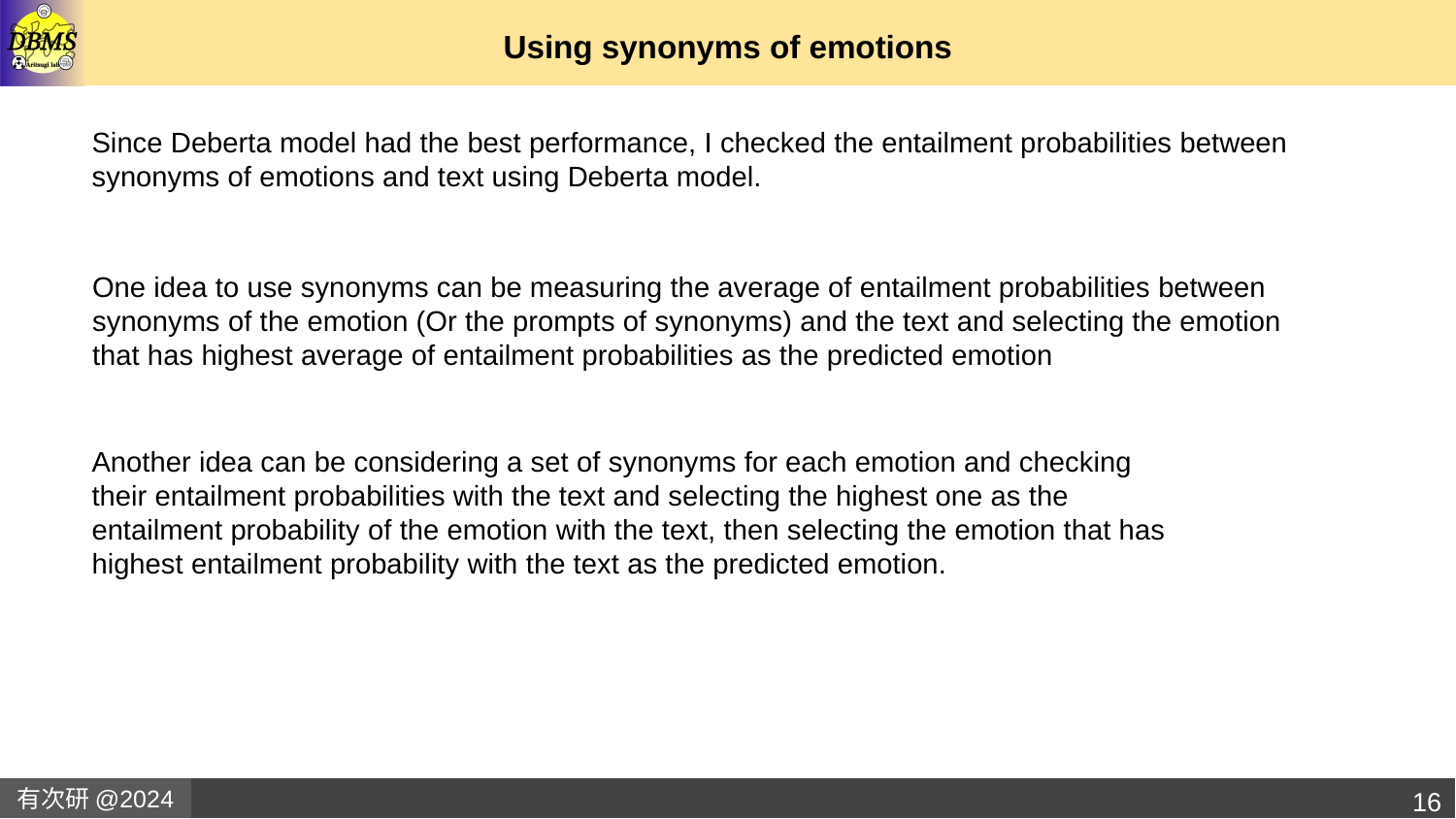

# Using synonyms of emotions
Since Deberta model had the best performance, I checked the entailment probabilities between synonyms of emotions and text using Deberta model.

One idea to use synonyms can be measuring the average of entailment probabilities between
synonyms of the emotion (Or the prompts of synonyms) and the text and selecting the emotion
that has highest average of entailment probabilities as the predicted emotion
Another idea can be considering a set of synonyms for each emotion and checking their entailment probabilities with the text and selecting the highest one as the entailment probability of the emotion with the text, then selecting the emotion that has highest entailment probability with the text as the predicted emotion.
16